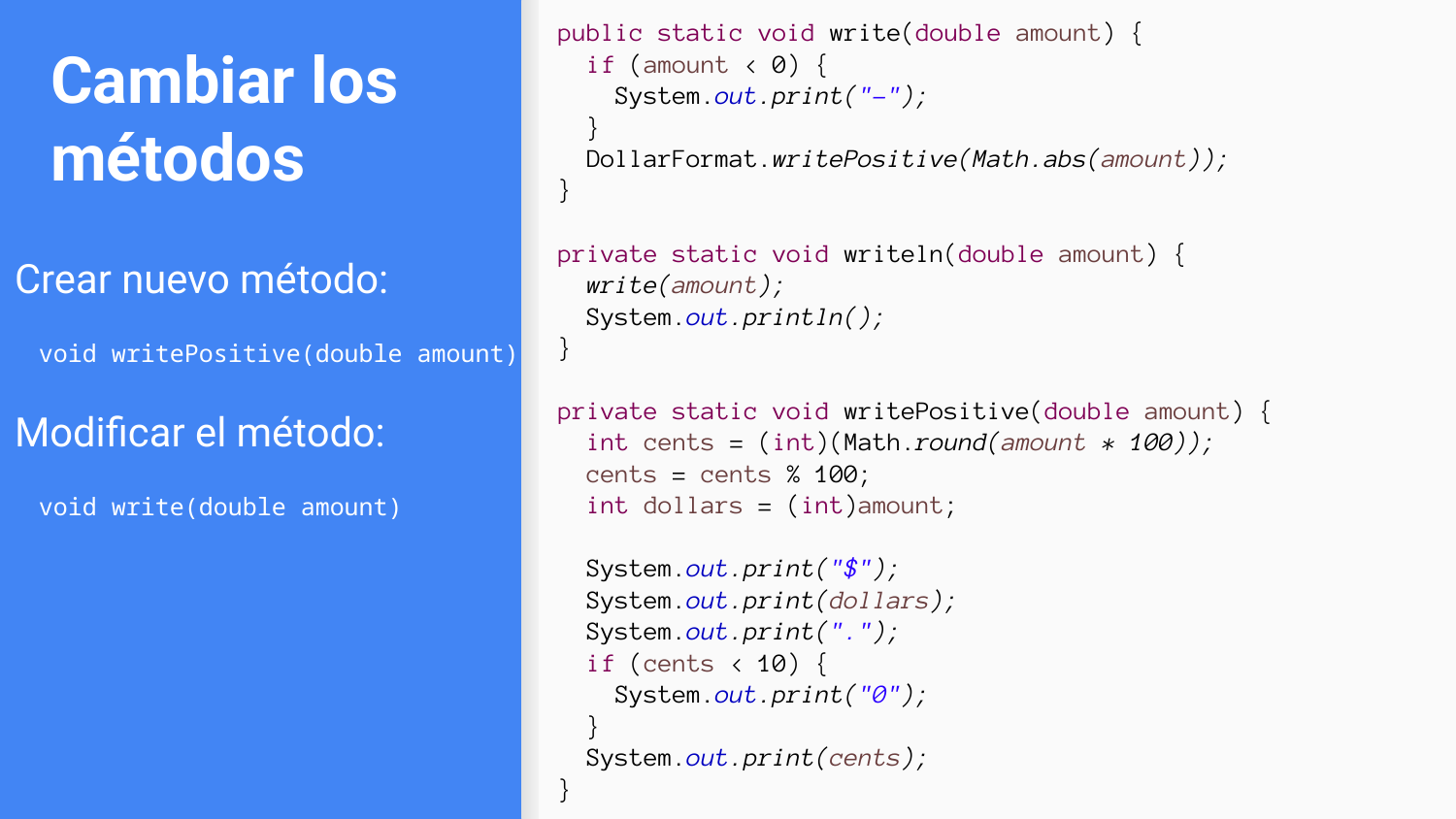

public static void write(double amount) {
  if (amount < 0) {
    System.out.print("-");
  }
  DollarFormat.writePositive(Math.abs(amount));
}

private static void writeln(double amount) {
  write(amount);
  System.out.println();
}

private static void writePositive(double amount) {
  int cents = (int)(Math.round(amount * 100));
  cents = cents % 100;
  int dollars = (int)amount;

  System.out.print("$");
  System.out.print(dollars);
  System.out.print(".");
  if (cents < 10) {
    System.out.print("0");
  }
  System.out.print(cents);
}
# Cambiar los métodos
Crear nuevo método:
void writePositive(double amount)
Modificar el método:
void write(double amount)